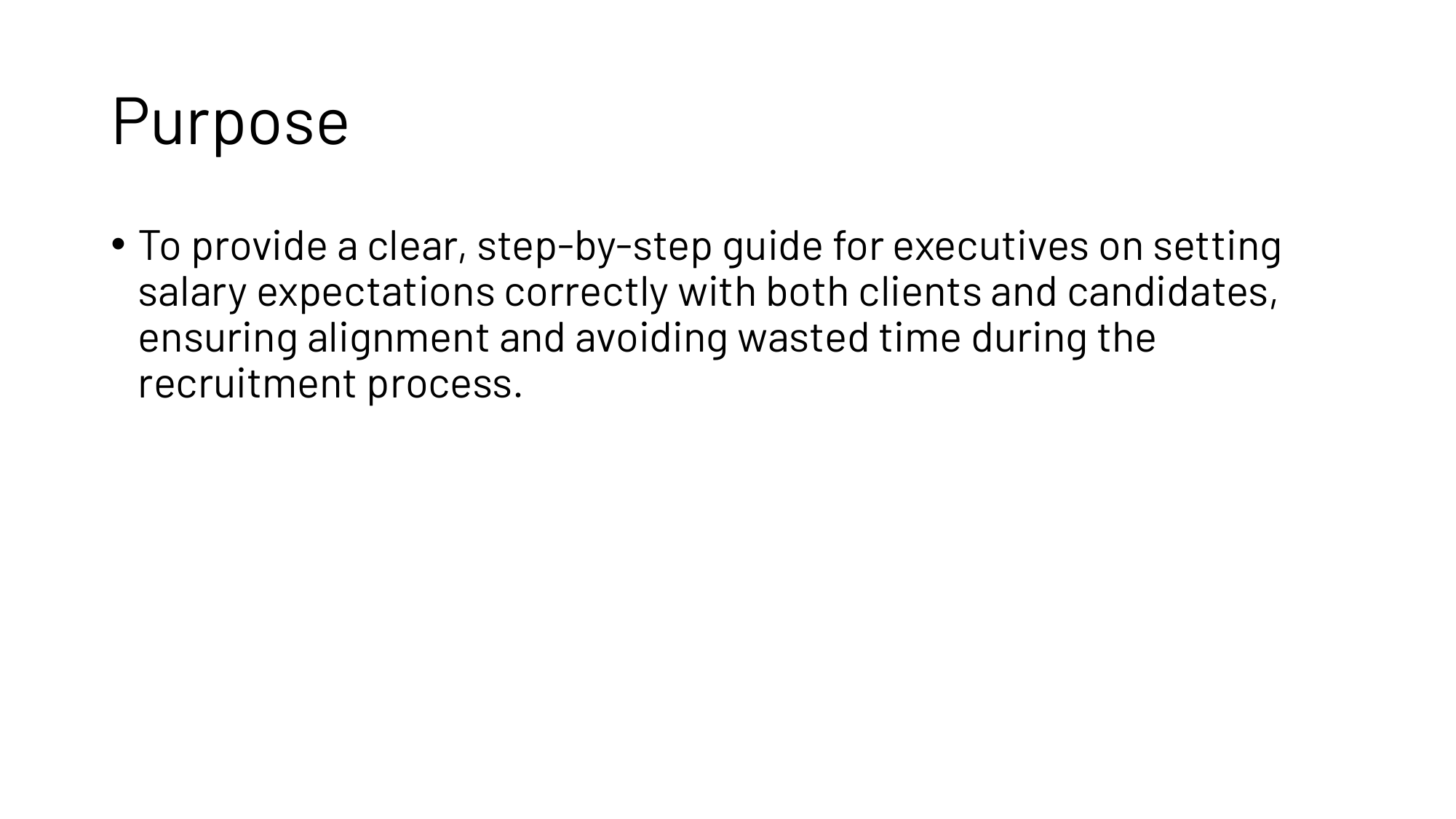

# Purpose
To provide a clear, step-by-step guide for executives on setting salary expectations correctly with both clients and candidates, ensuring alignment and avoiding wasted time during the recruitment process.